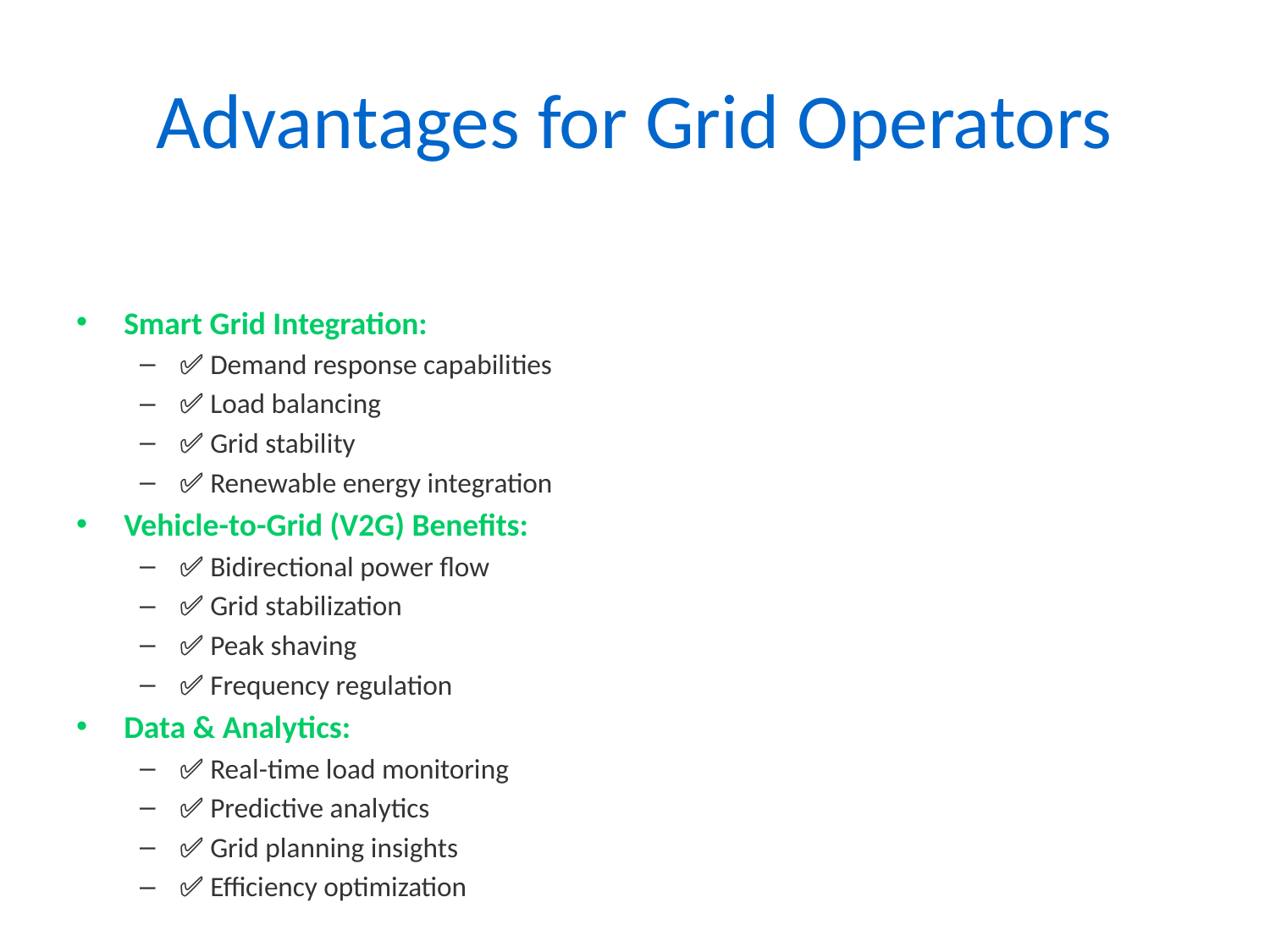

# Advantages for Grid Operators

Smart Grid Integration:
✅ Demand response capabilities
✅ Load balancing
✅ Grid stability
✅ Renewable energy integration
Vehicle-to-Grid (V2G) Benefits:
✅ Bidirectional power flow
✅ Grid stabilization
✅ Peak shaving
✅ Frequency regulation
Data & Analytics:
✅ Real-time load monitoring
✅ Predictive analytics
✅ Grid planning insights
✅ Efficiency optimization